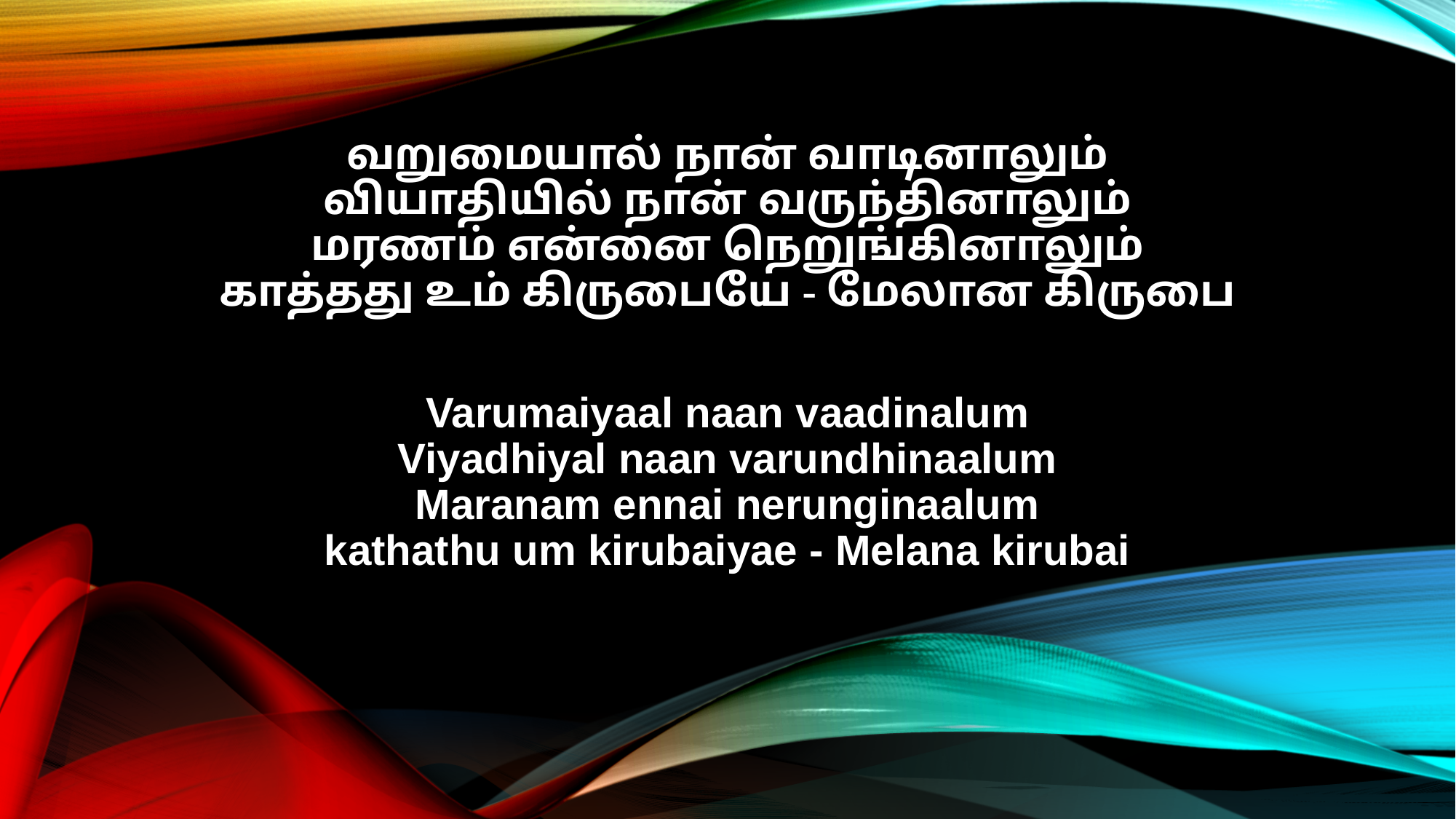

வறுமையால் நான் வாடினாலும்
வியாதியில் நான் வருந்தினாலும்
மரணம் என்னை நெறுங்கினாலும்
காத்தது உம் கிருபையே - மேலான கிருபை

Varumaiyaal naan vaadinalum
Viyadhiyal naan varundhinaalum
Maranam ennai nerunginaalum
kathathu um kirubaiyae - Melana kirubai